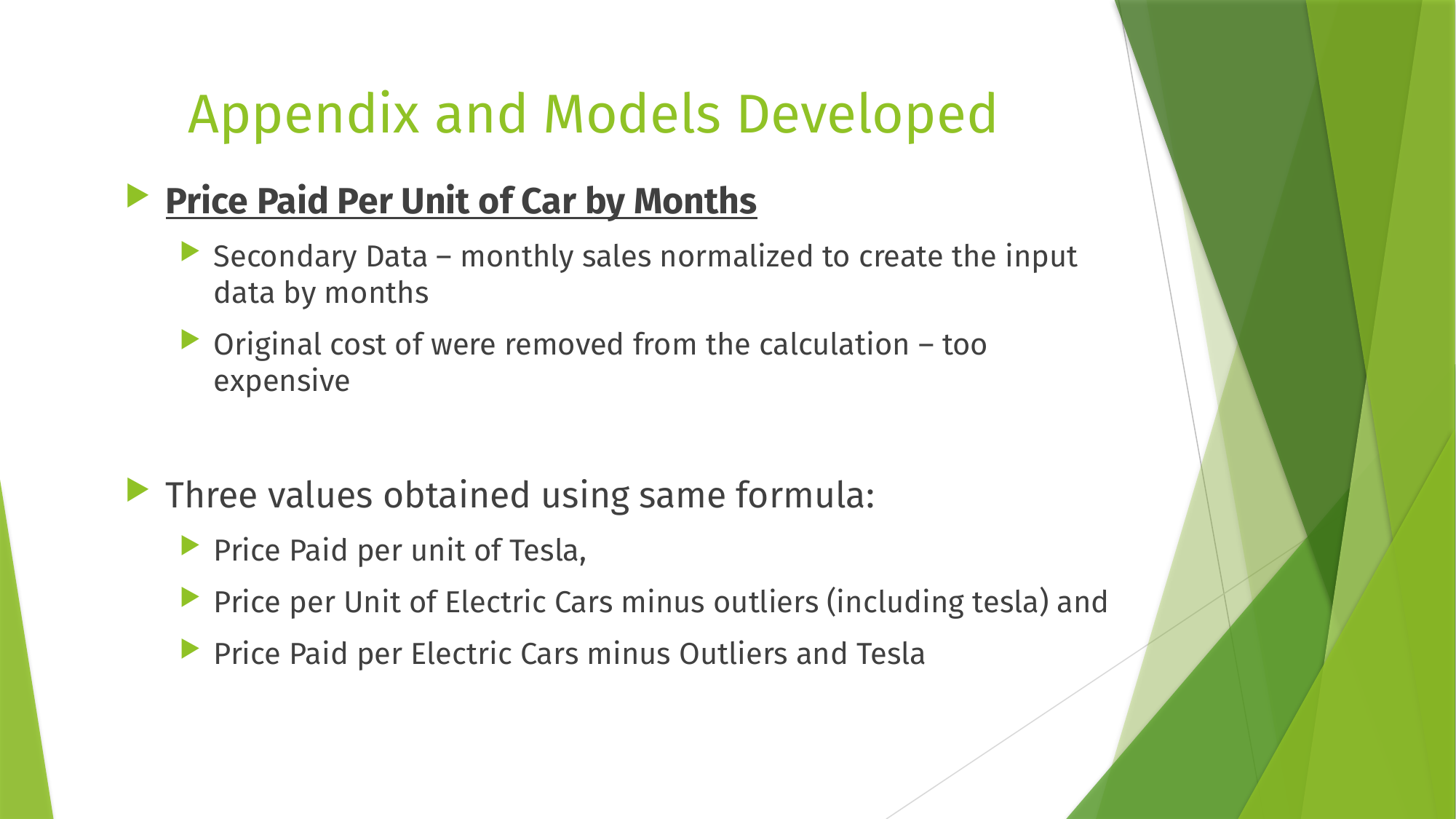

# Appendix and Models Developed
Price Paid Per Unit of Car by Months
Secondary Data – monthly sales normalized to create the input data by months
Original cost of were removed from the calculation – too expensive

Three values obtained using same formula:
Price Paid per unit of Tesla,
Price per Unit of Electric Cars minus outliers (including tesla) and
Price Paid per Electric Cars minus Outliers and Tesla